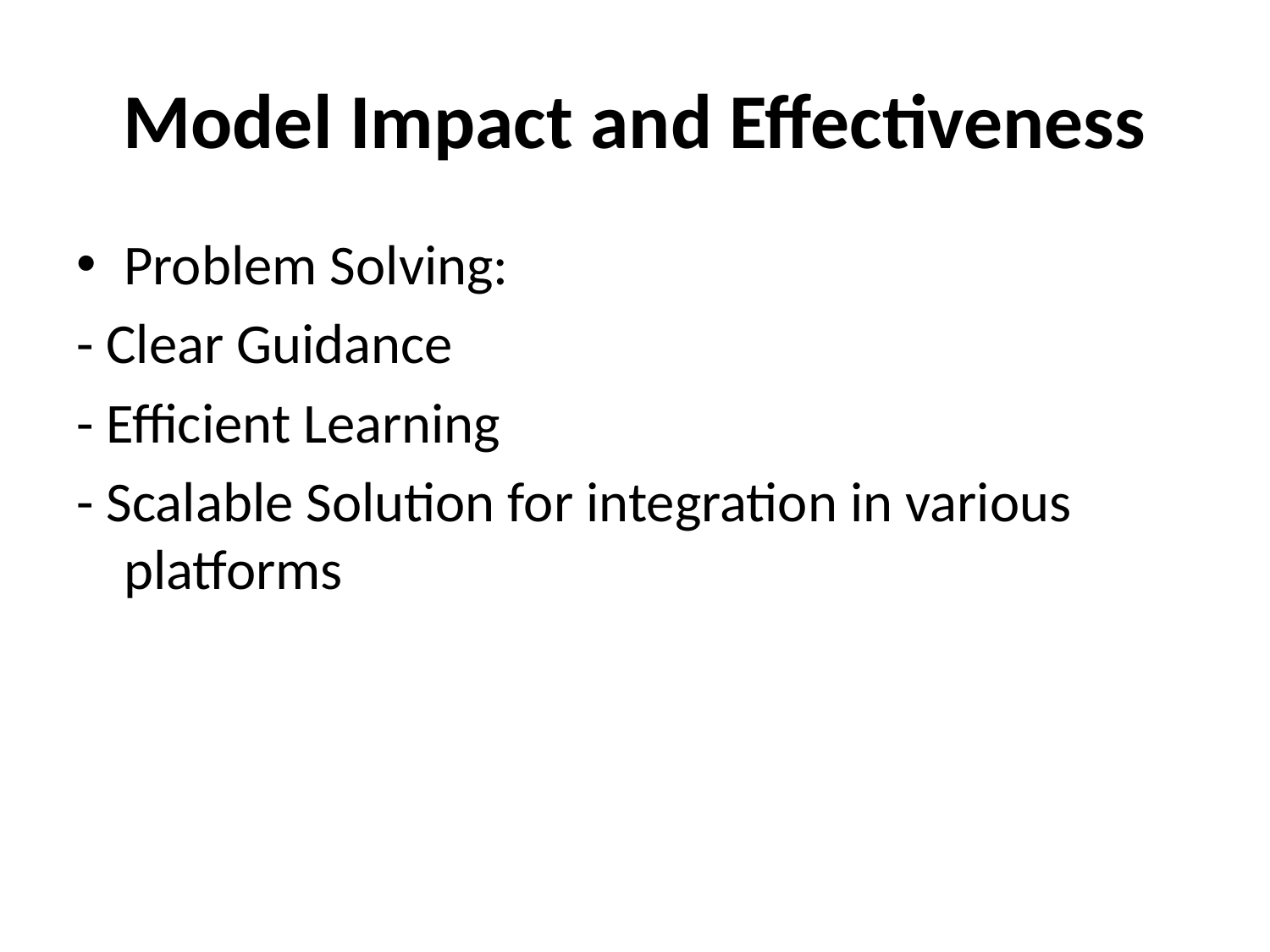

# Model Impact and Effectiveness
Problem Solving:
- Clear Guidance
- Efficient Learning
- Scalable Solution for integration in various platforms